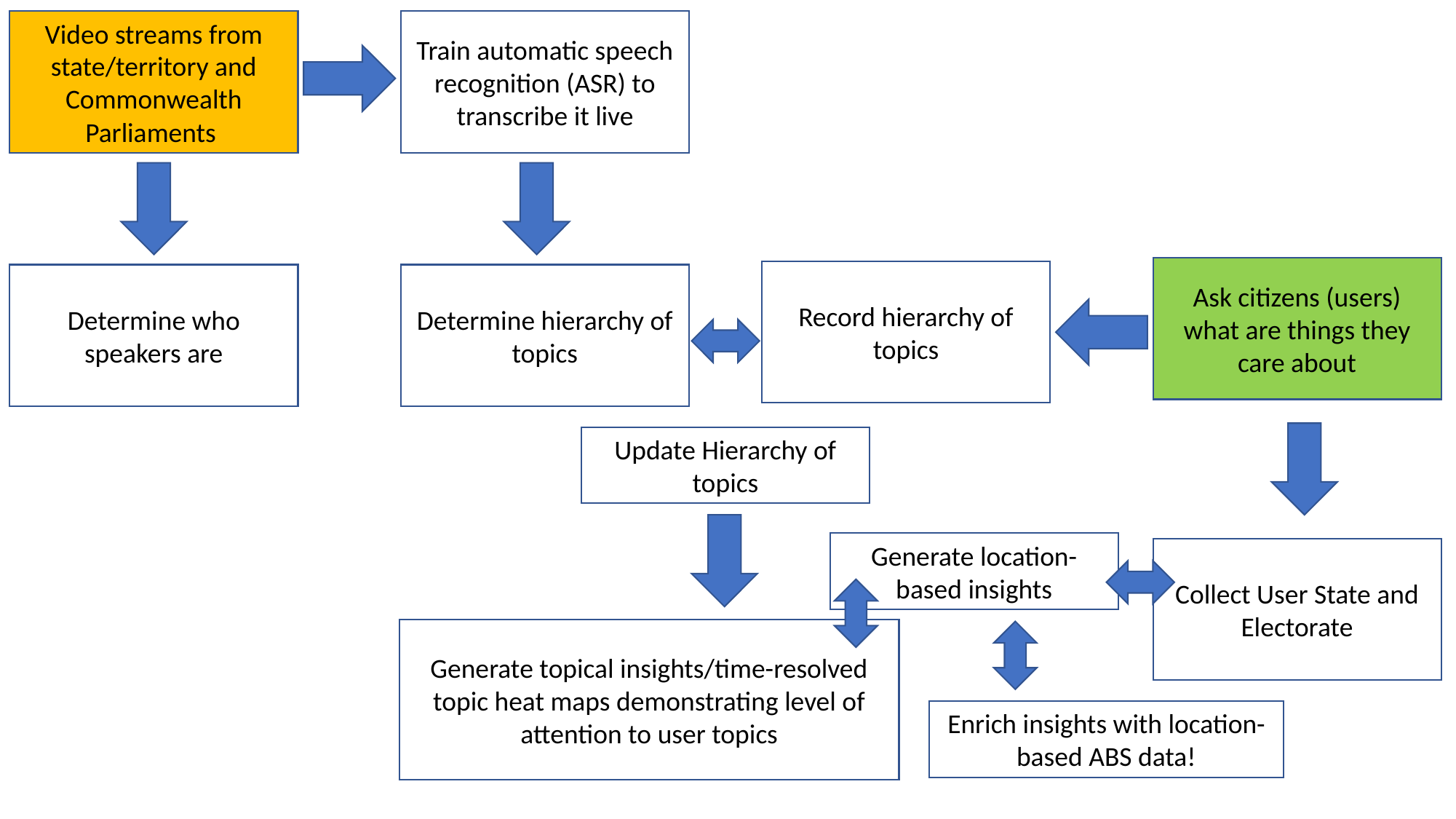

Train automatic speech recognition (ASR) to transcribe it live
Video streams from state/territory and Commonwealth Parliaments

Ask citizens (users) what are things they care about
Record hierarchy of topics
Determine hierarchy of topics
Determine who speakers are

Update Hierarchy of topics

Generate location-based insights
Collect User State and Electorate

Generate topical insights/time-resolved topic heat maps demonstrating level of attention to user topics

Enrich insights with location-based ABS data!